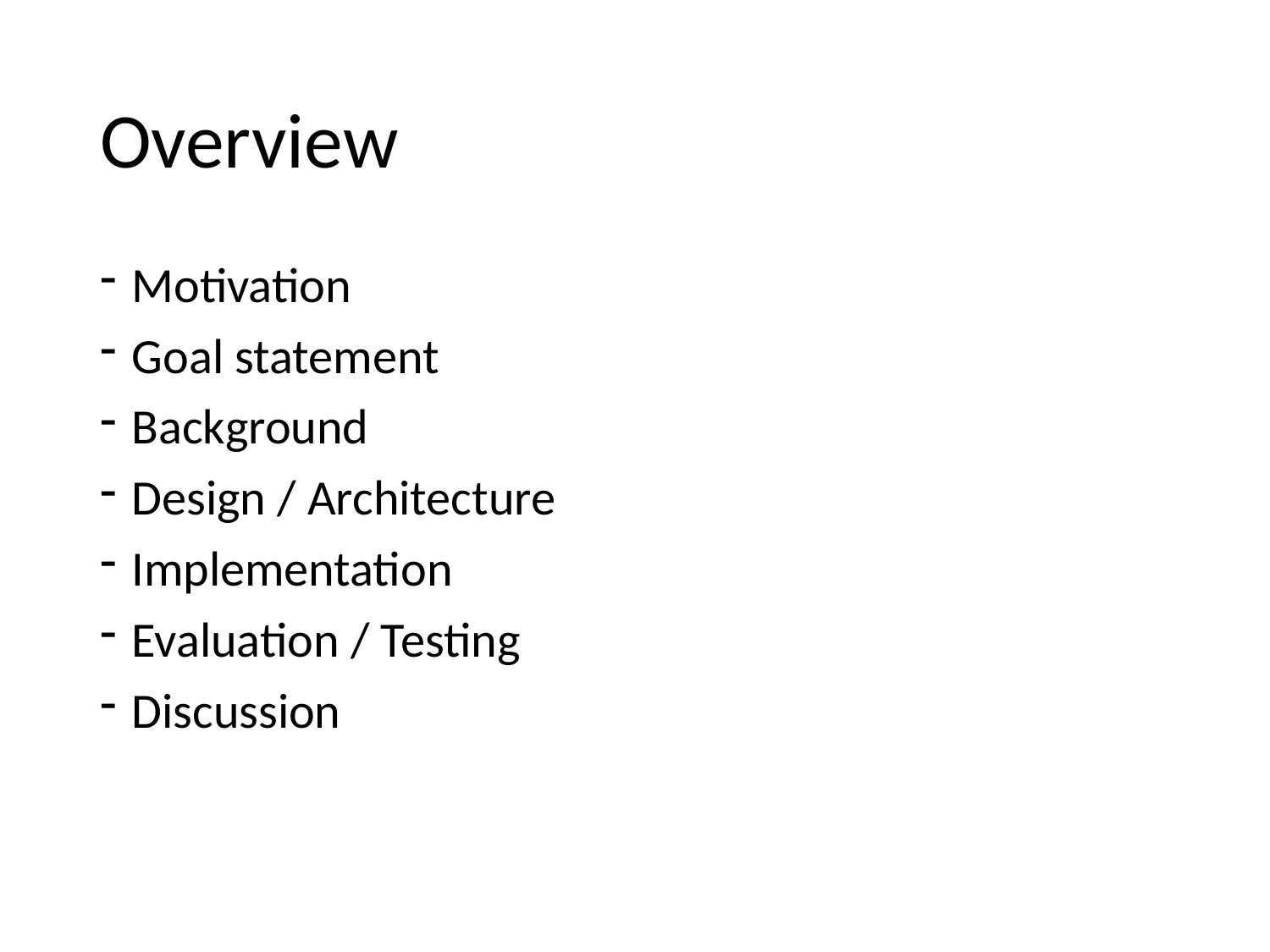

# Overview
Motivation
Goal statement
Background
Design / Architecture
Implementation
Evaluation / Testing
Discussion